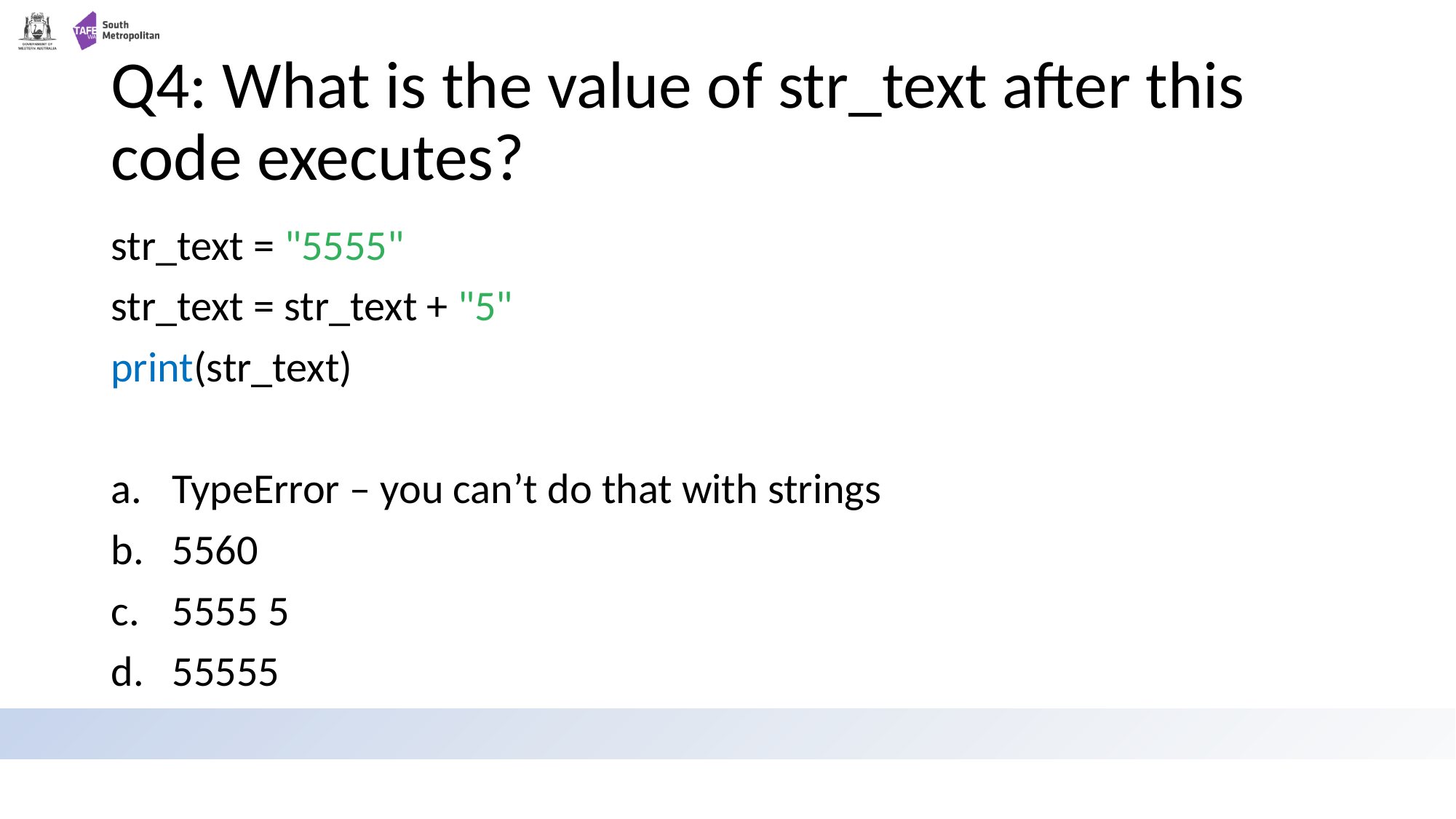

# Q4: What is the value of str_text after this code executes?
str_text = "5555"
str_text = str_text + "5"
print(str_text)

TypeError – you can’t do that with strings
5560
5555 5
55555